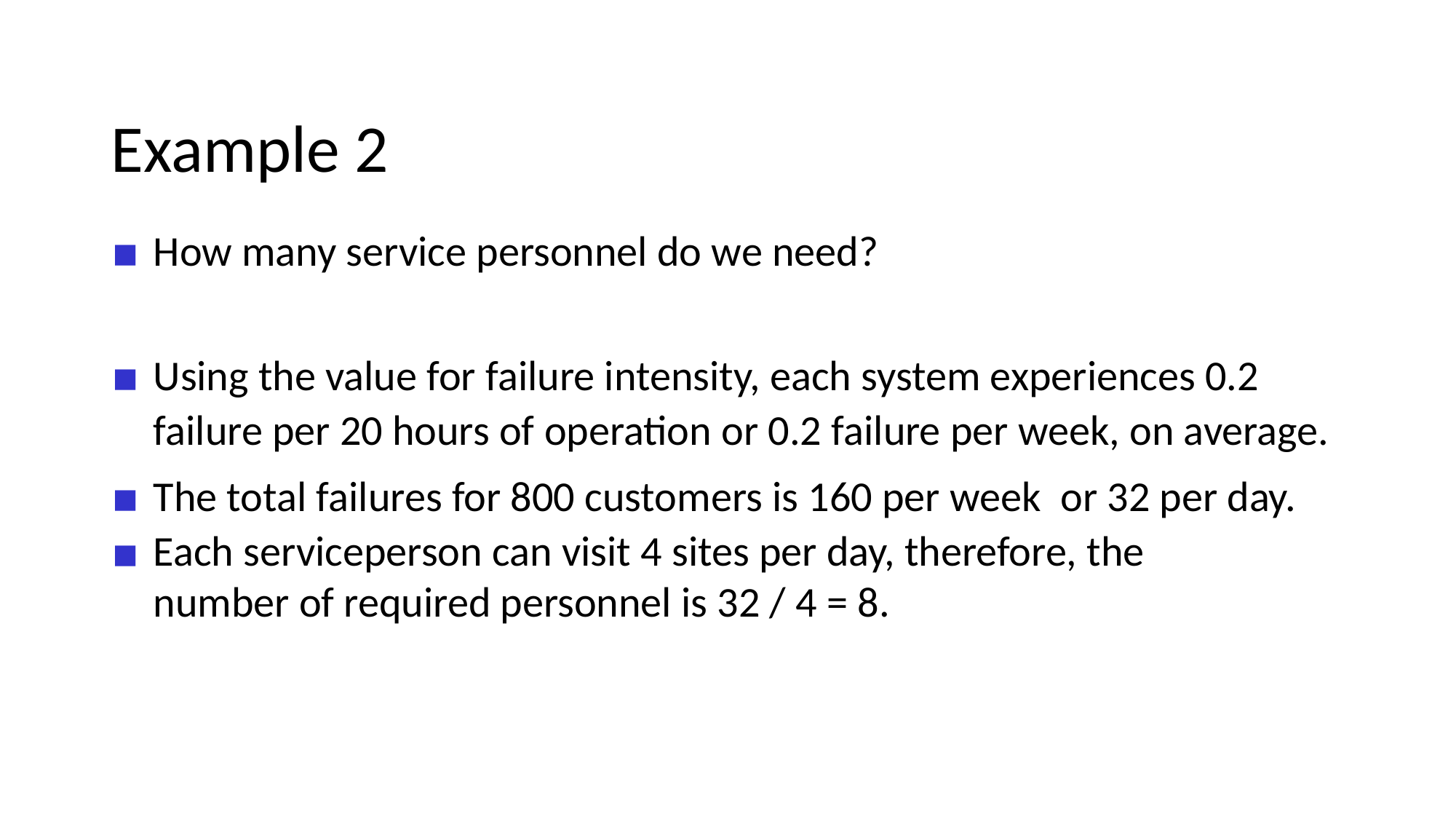

# Example 2
How many service personnel do we need?

Using the value for failure intensity, each system experiences 0.2 failure per 20 hours of operation or 0.2 failure per week, on average.
The total failures for 800 customers is 160 per week  or 32 per day.
Each serviceperson can visit 4 sites per day, therefore, the number of required personnel is 32 / 4 = 8.